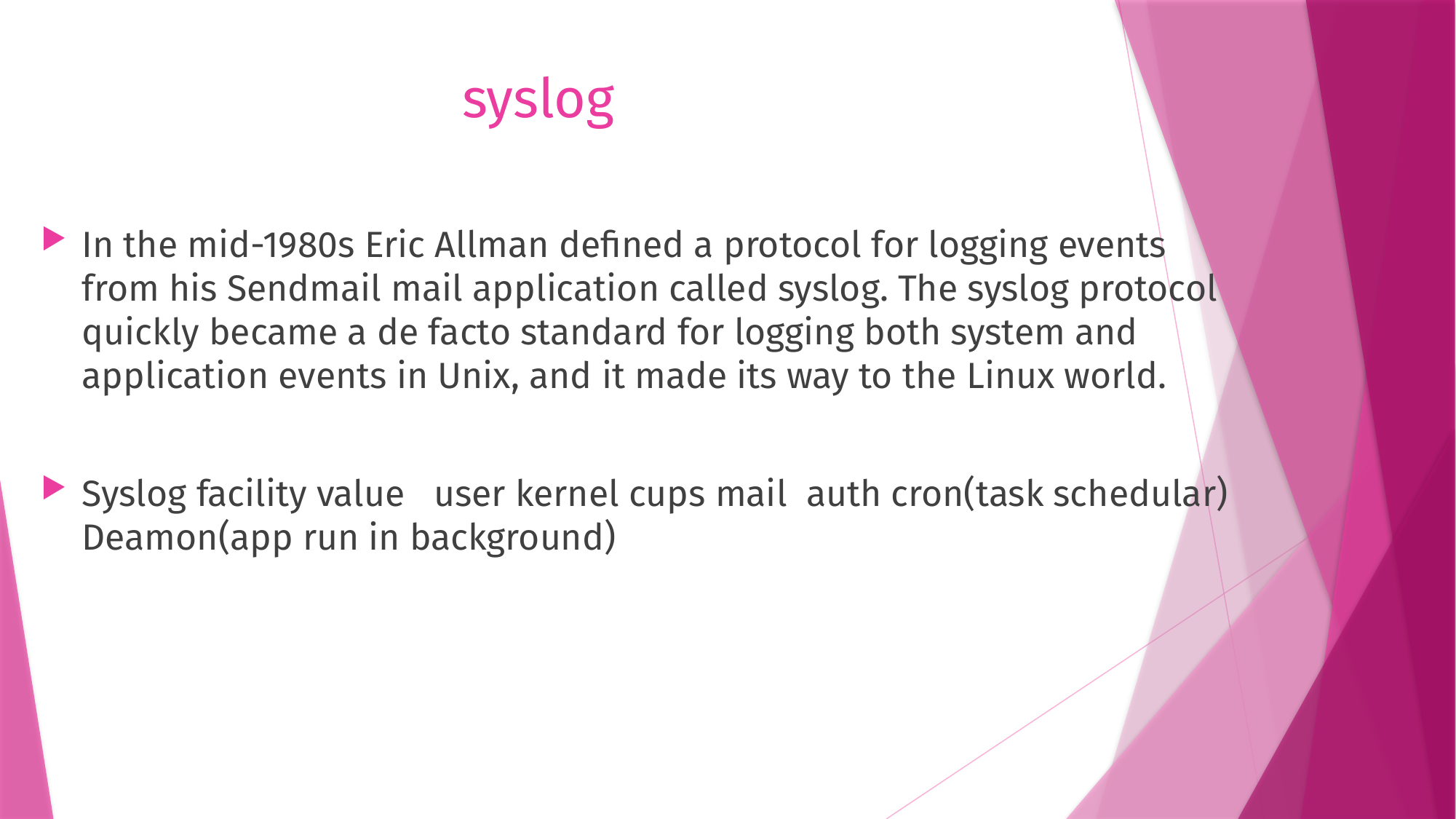

# syslog
In the mid-1980s Eric Allman defined a protocol for logging events from his Sendmail mail application called syslog. The syslog protocol quickly became a de facto standard for logging both system and application events in Unix, and it made its way to the Linux world.

Syslog facility value   user kernel cups mail  auth cron(task schedular) Deamon(app run in background)